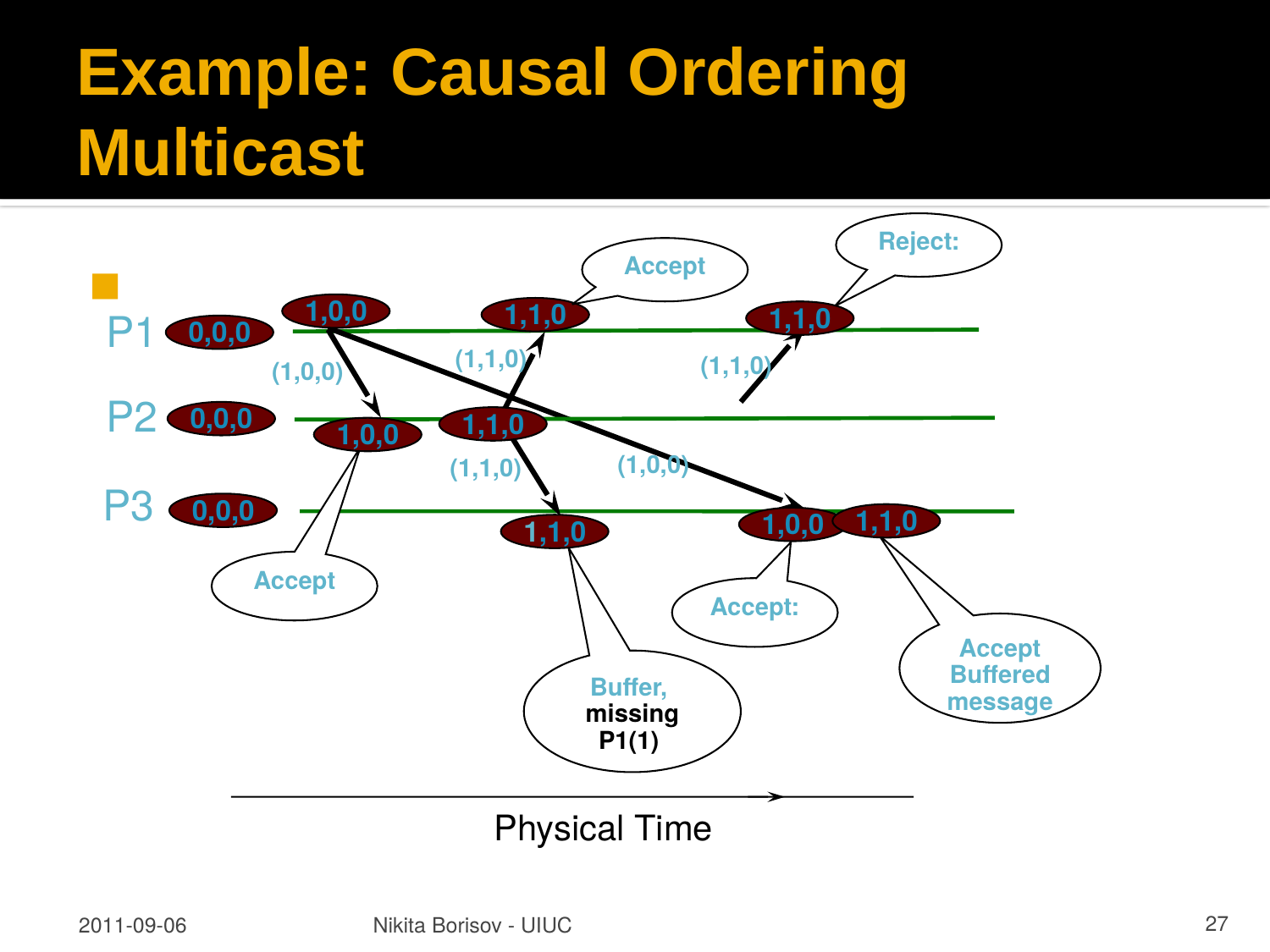

# Example: Causal Ordering Multicast
Reject:
Accept

1,0,0

1,1,0

1,1,0

P1
0,0,0

(1,1,0)
(1,1,0)
(1,0,0)
P2
0,0,0

1,1,0

1,0,0

(1,0,0)
(1,1,0)
P3
0,0,0

1,1,0

Accept Buffered message
1,0,0

Accept:

1,1,0

Accept
Buffer,  missing P1(1)

Physical Time
2011-09-06
Nikita Borisov - UIUC
27